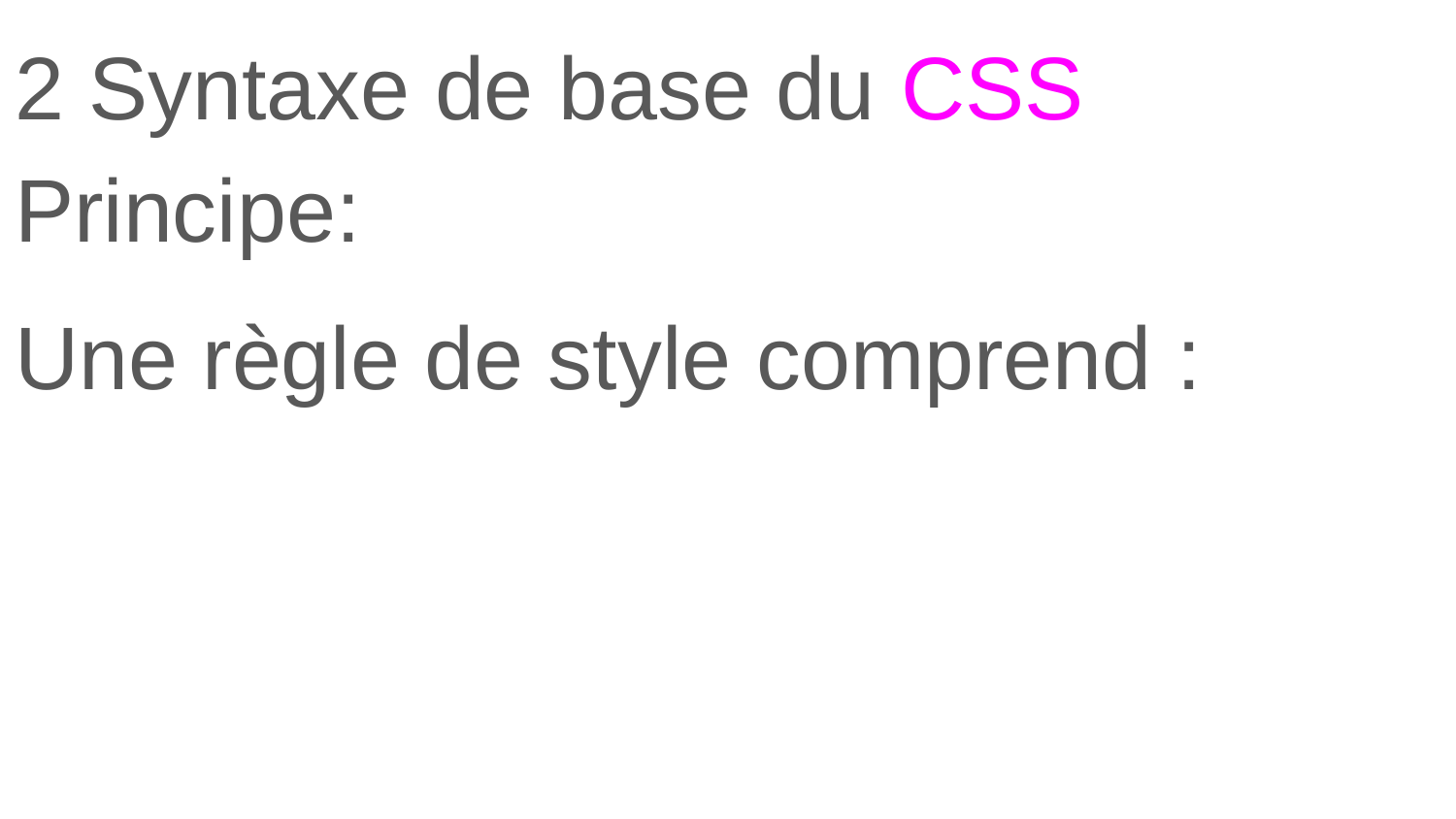

2 Syntaxe de base du CSS Principe:
Une règle de style comprend :